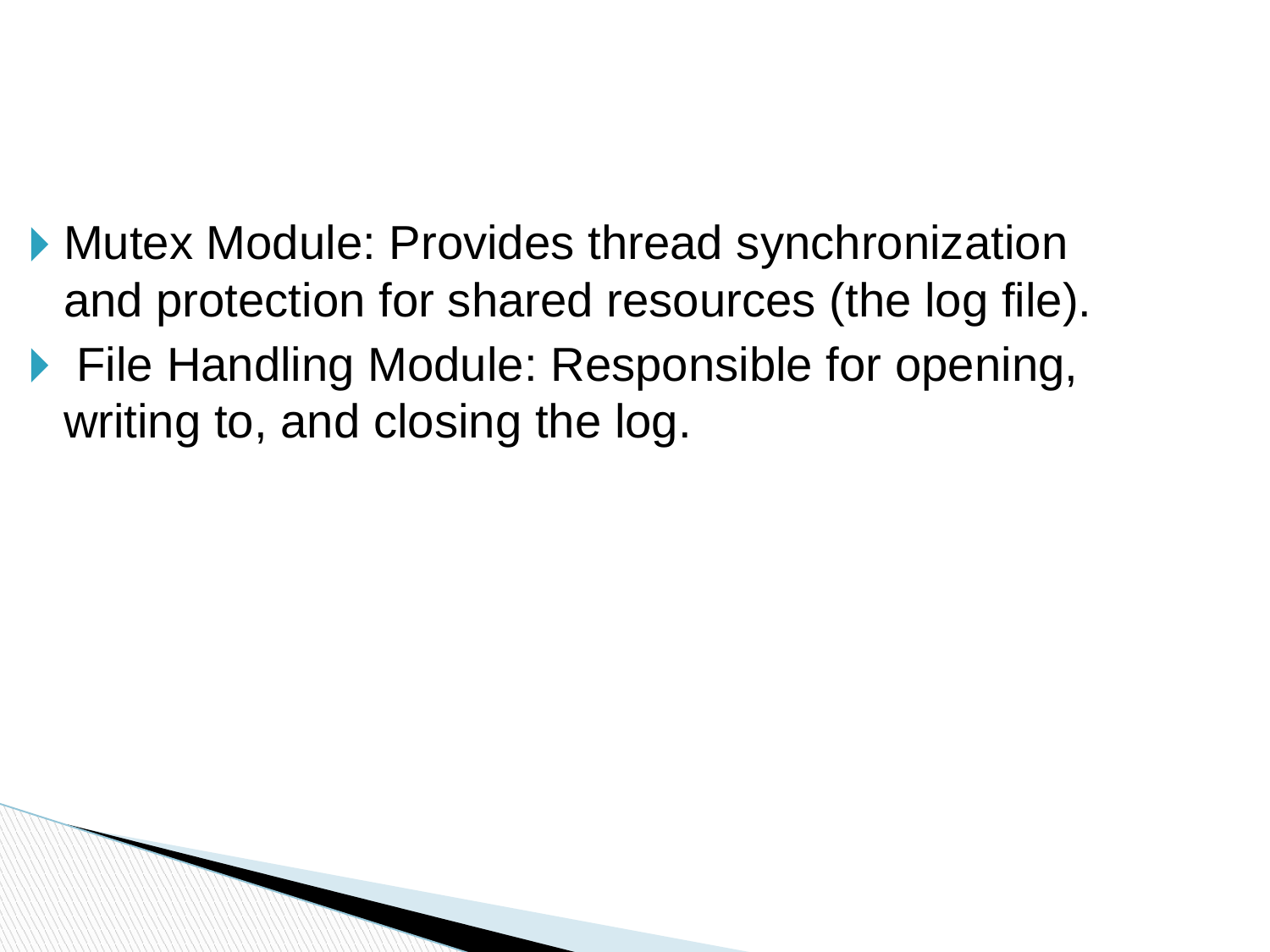

Mutex Module: Provides thread synchronization and protection for shared resources (the log file).
 File Handling Module: Responsible for opening, writing to, and closing the log.